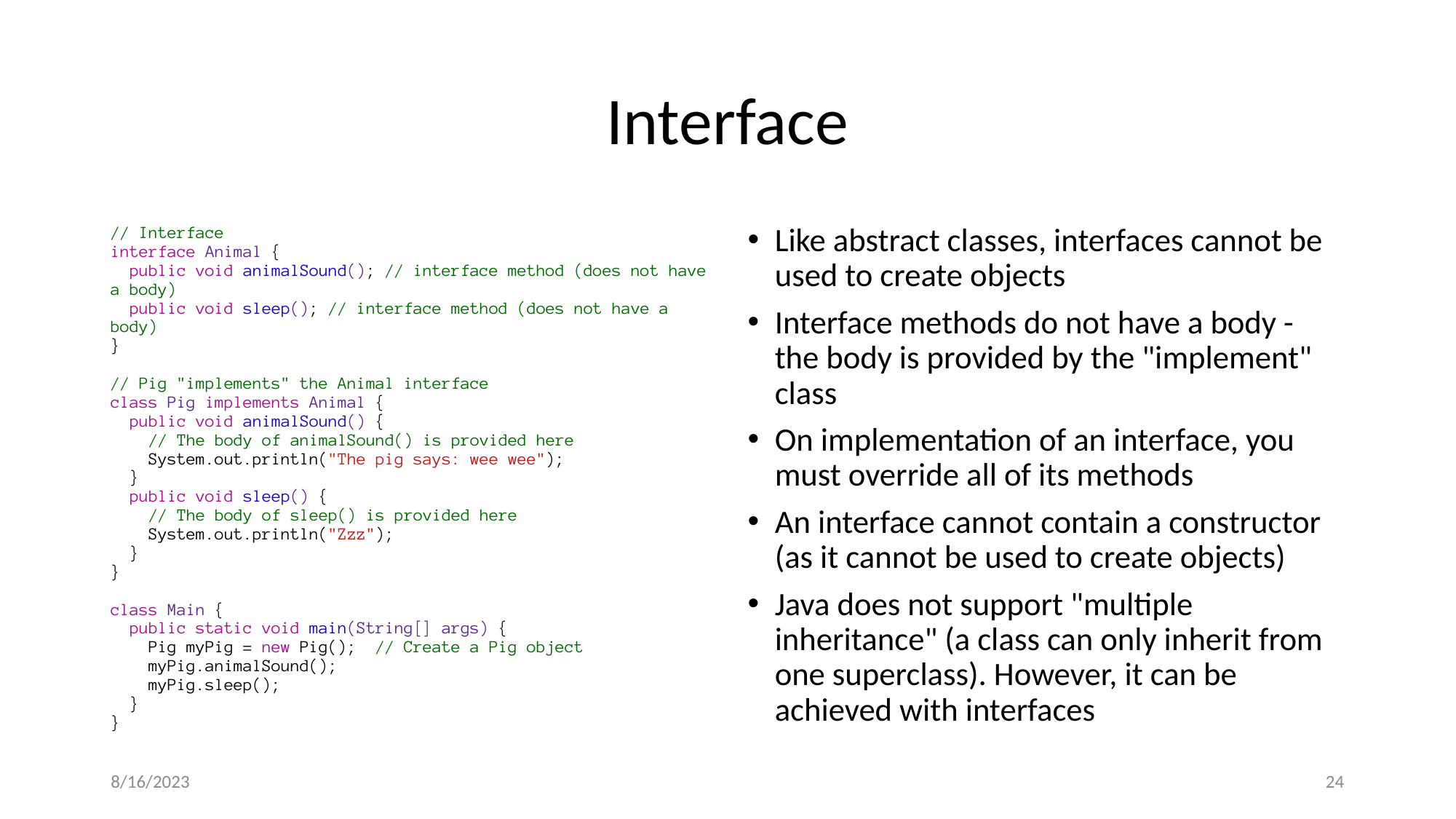

# Interface
// Interface
interface Animal {
  public void animalSound(); // interface method (does not have a body)
  public void sleep(); // interface method (does not have a body)
}
// Pig "implements" the Animal interface
class Pig implements Animal {
  public void animalSound() {
    // The body of animalSound() is provided here
    System.out.println("The pig says: wee wee");
  }
  public void sleep() {
    // The body of sleep() is provided here
    System.out.println("Zzz");
  }
}
class Main {
  public static void main(String[] args) {
    Pig myPig = new Pig();  // Create a Pig object
    myPig.animalSound();
    myPig.sleep();
  }
}
Like abstract classes, interfaces cannot be used to create objects
Interface methods do not have a body - the body is provided by the "implement" class
On implementation of an interface, you must override all of its methods
An interface cannot contain a constructor (as it cannot be used to create objects)
Java does not support "multiple inheritance" (a class can only inherit from one superclass). However, it can be achieved with interfaces
8/16/2023
24